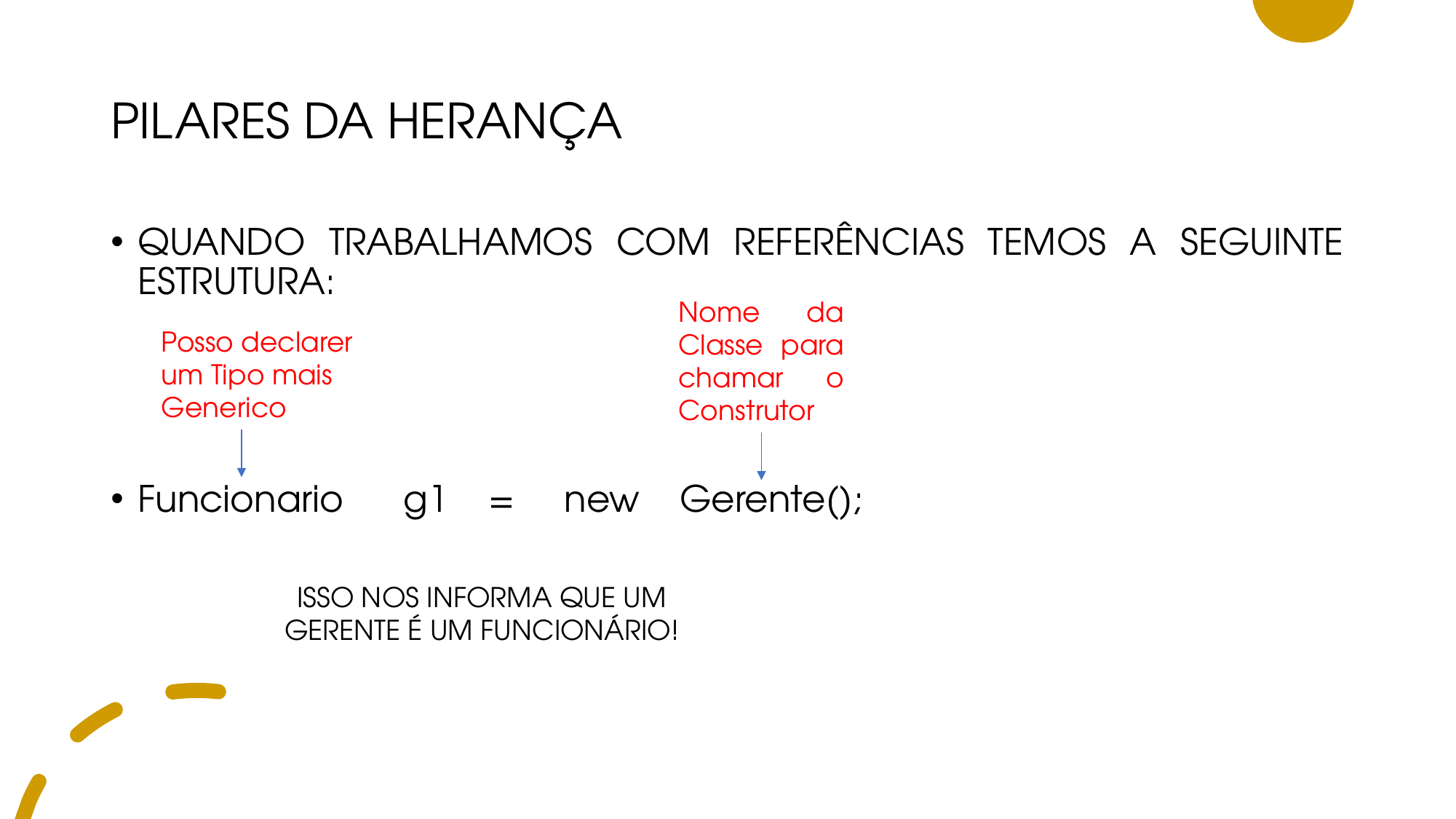

# PILARES DA HERANÇA
QUANDO TRABALHAMOS COM REFERÊNCIAS TEMOS A SEGUINTE ESTRUTURA:

Funcionario      g1    =     new    Gerente();
Nome da Classe para chamar o Construtor
Posso declarer um Tipo mais Generico
ISSO NOS INFORMA QUE UM GERENTE É UM FUNCIONÁRIO!